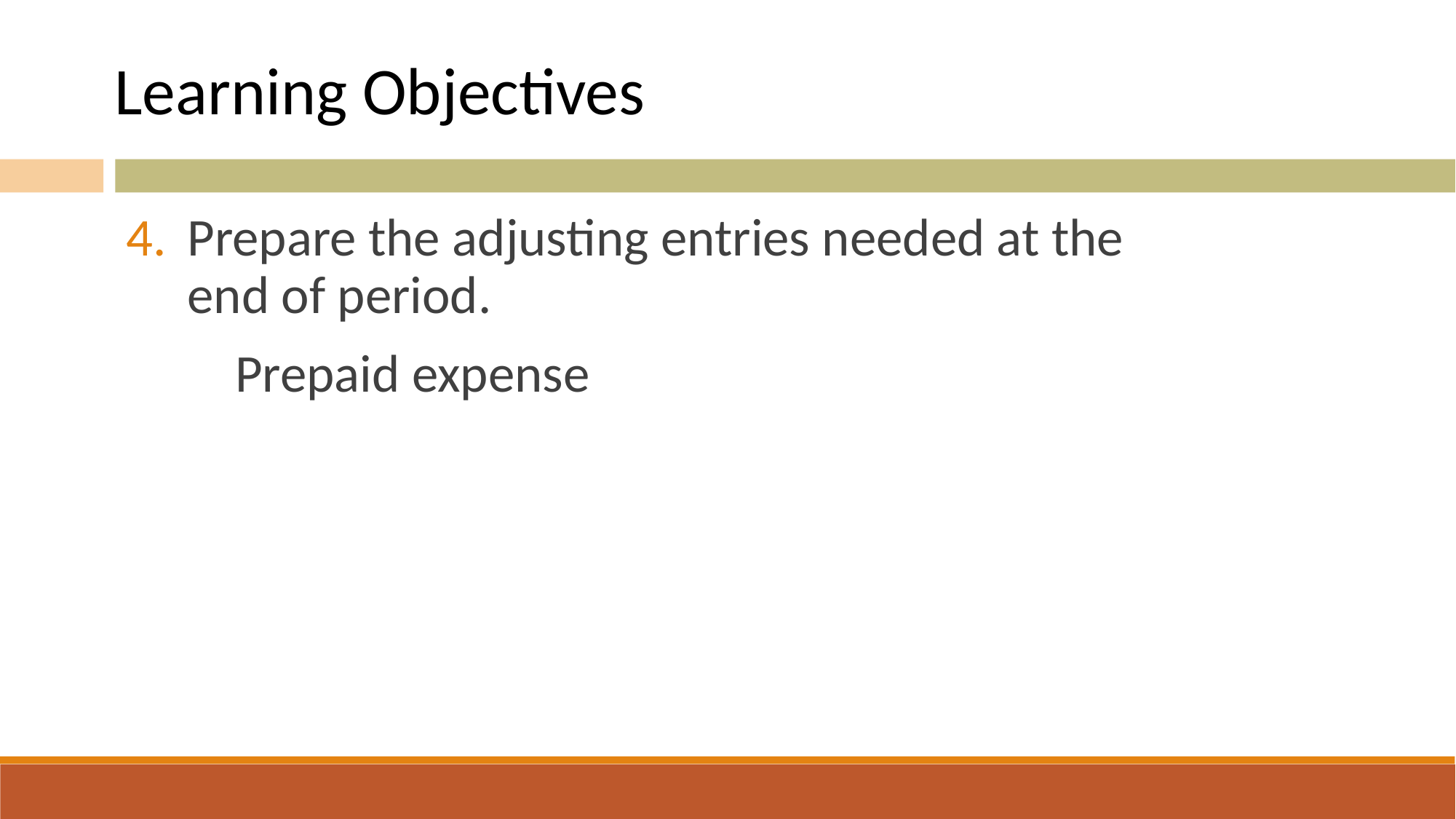

Learning Objectives

Prepare the adjusting entries needed at the end of period.
	Prepaid expense